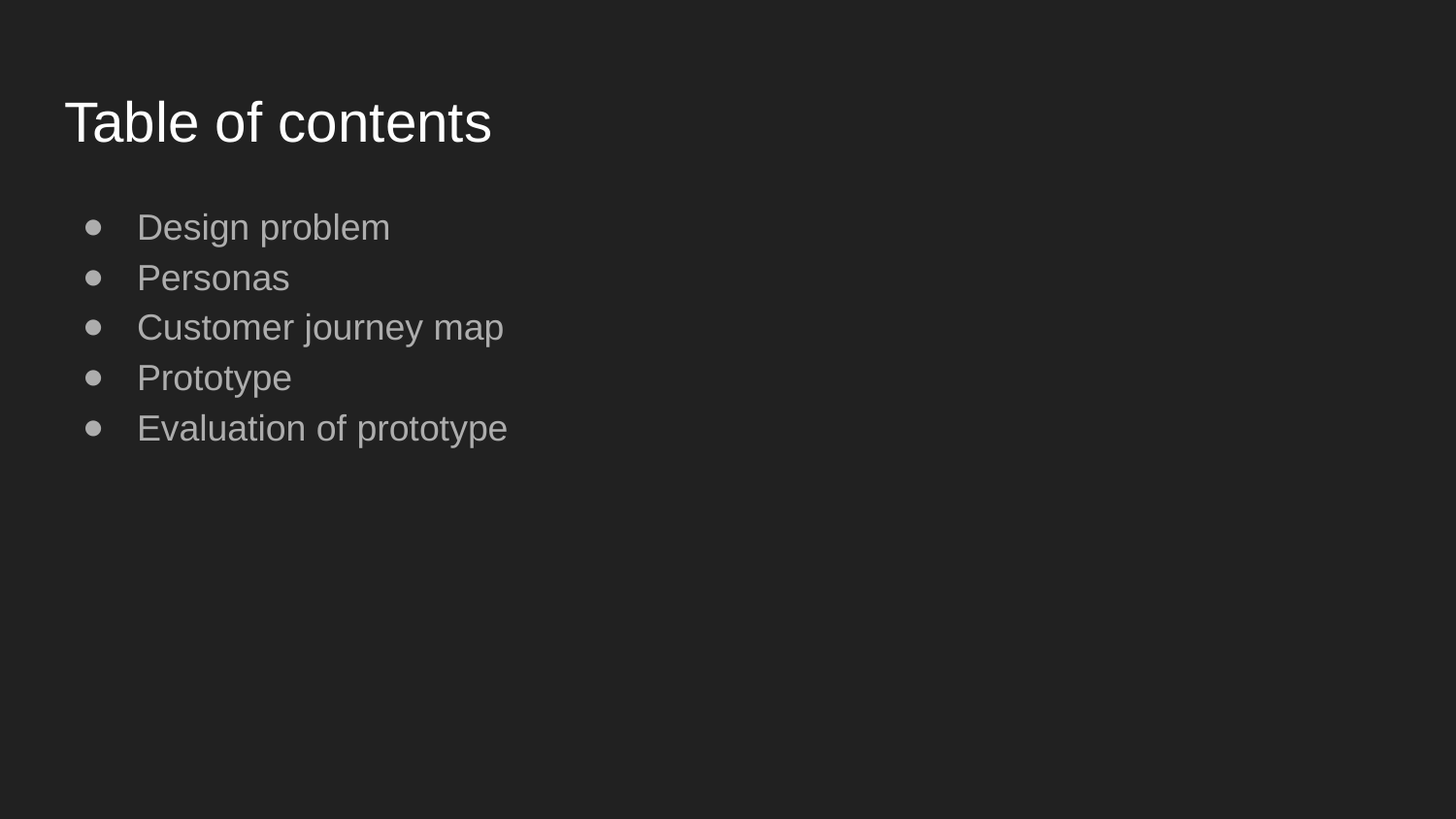

# Table of contents
Design problem
Personas
Customer journey map
Prototype
Evaluation of prototype